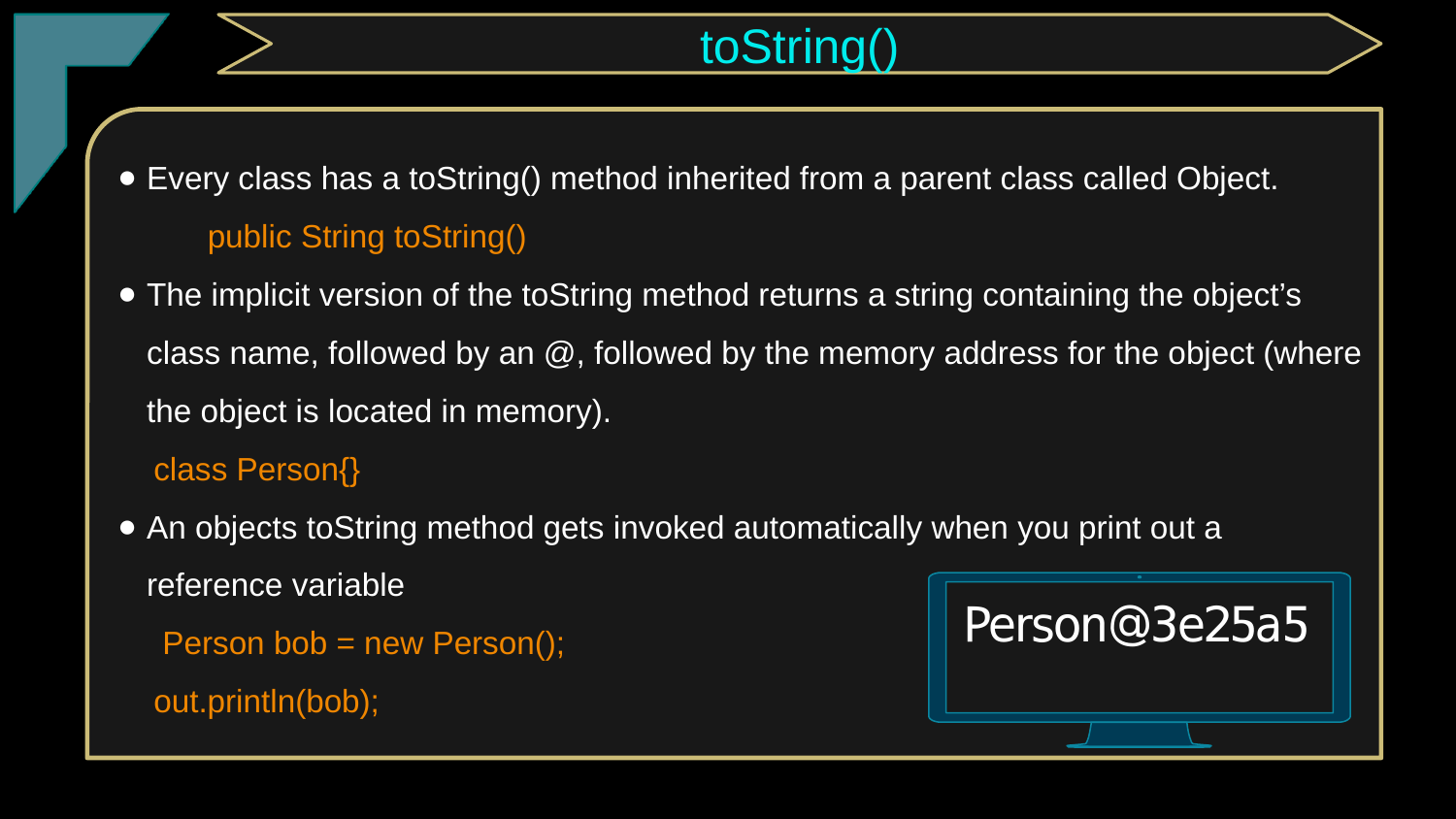

toString()
Every class has a toString() method inherited from a parent class called Object.
          public String toString()
The implicit version of the toString method returns a string containing the object’s class name, followed by an @, followed by the memory address for the object (where the object is located in memory).
    class Person{}
An objects toString method gets invoked automatically when you print out a reference variable
     Person bob = new Person();
    out.println(bob);

Person@3e25a5